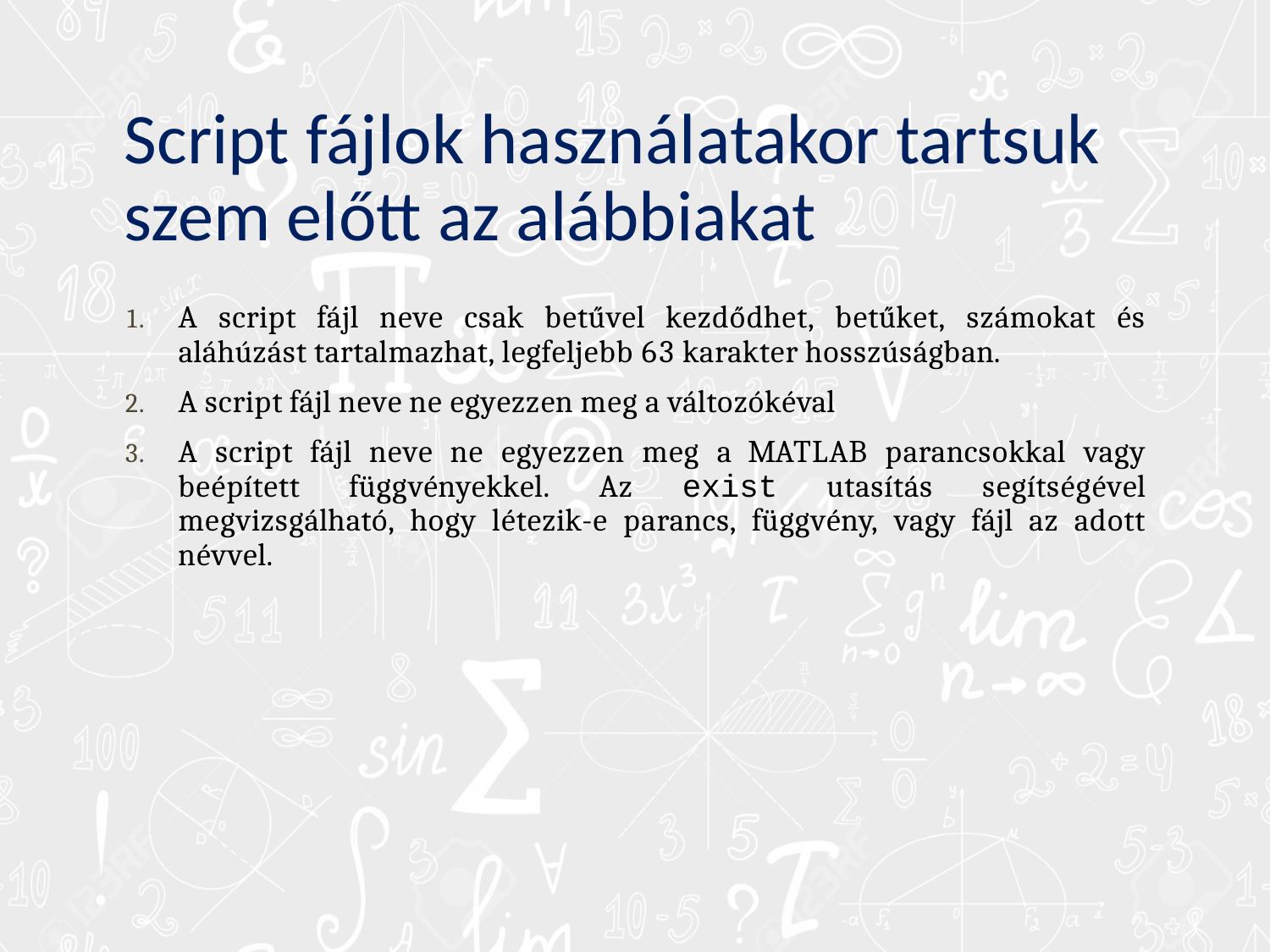

# Script fájlok használatakor tartsuk szem előtt az alábbiakat
A script fájl neve csak betűvel kezdődhet, betűket, számokat és aláhúzást tartalmazhat, legfeljebb 63 karakter hosszúságban.
A script fájl neve ne egyezzen meg a változókéval
A script fájl neve ne egyezzen meg a MATLAB parancsokkal vagy beépített függvényekkel. Az exist utasítás segítségével megvizsgálható, hogy létezik-e parancs, függvény, vagy fájl az adott névvel.